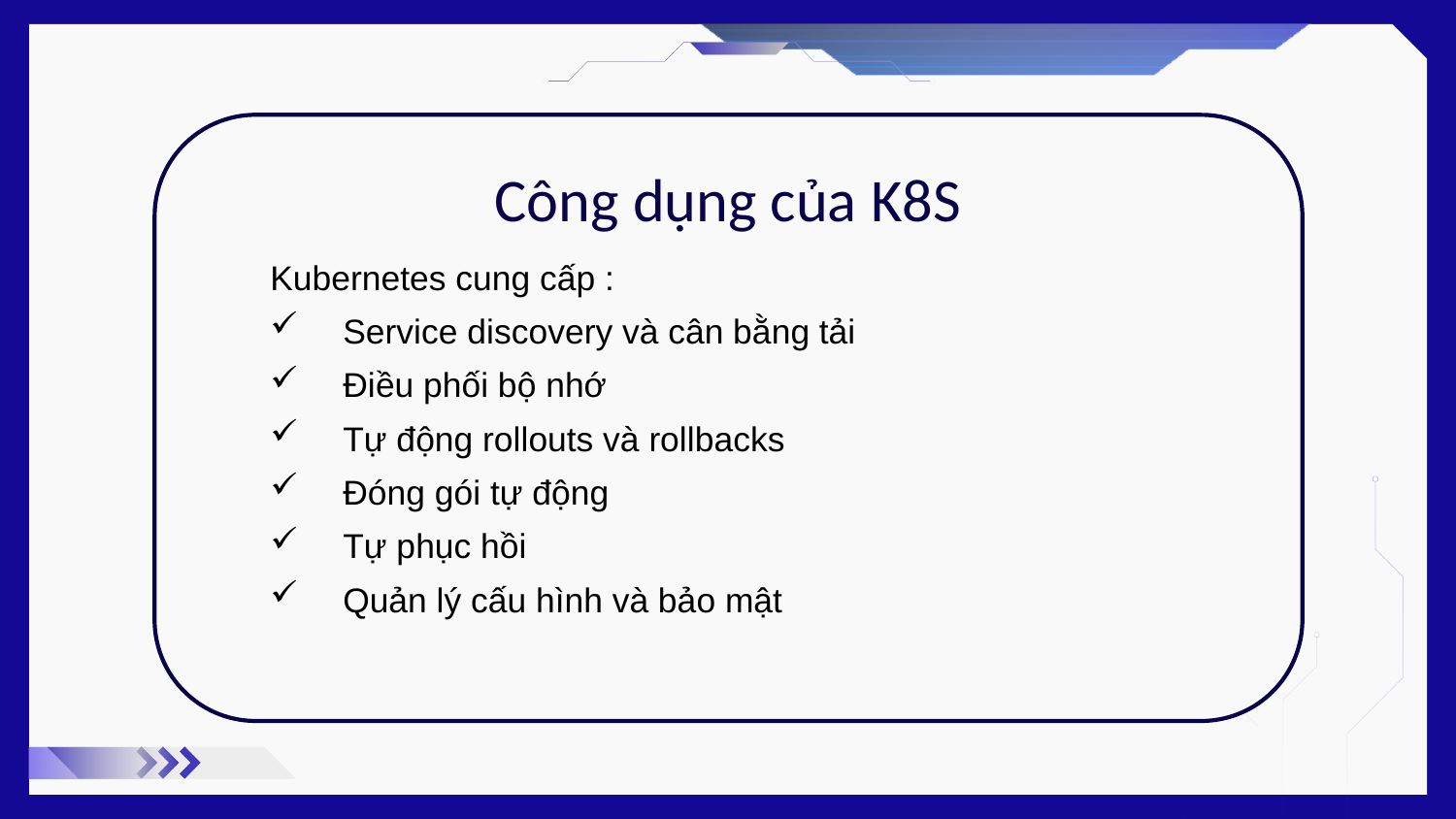

Công dụng của K8S

Kubernetes cung cấp :
Service discovery và cân bằng tải
Điều phối bộ nhớ
Tự động rollouts và rollbacks
Đóng gói tự động
Tự phục hồi
Quản lý cấu hình và bảo mật